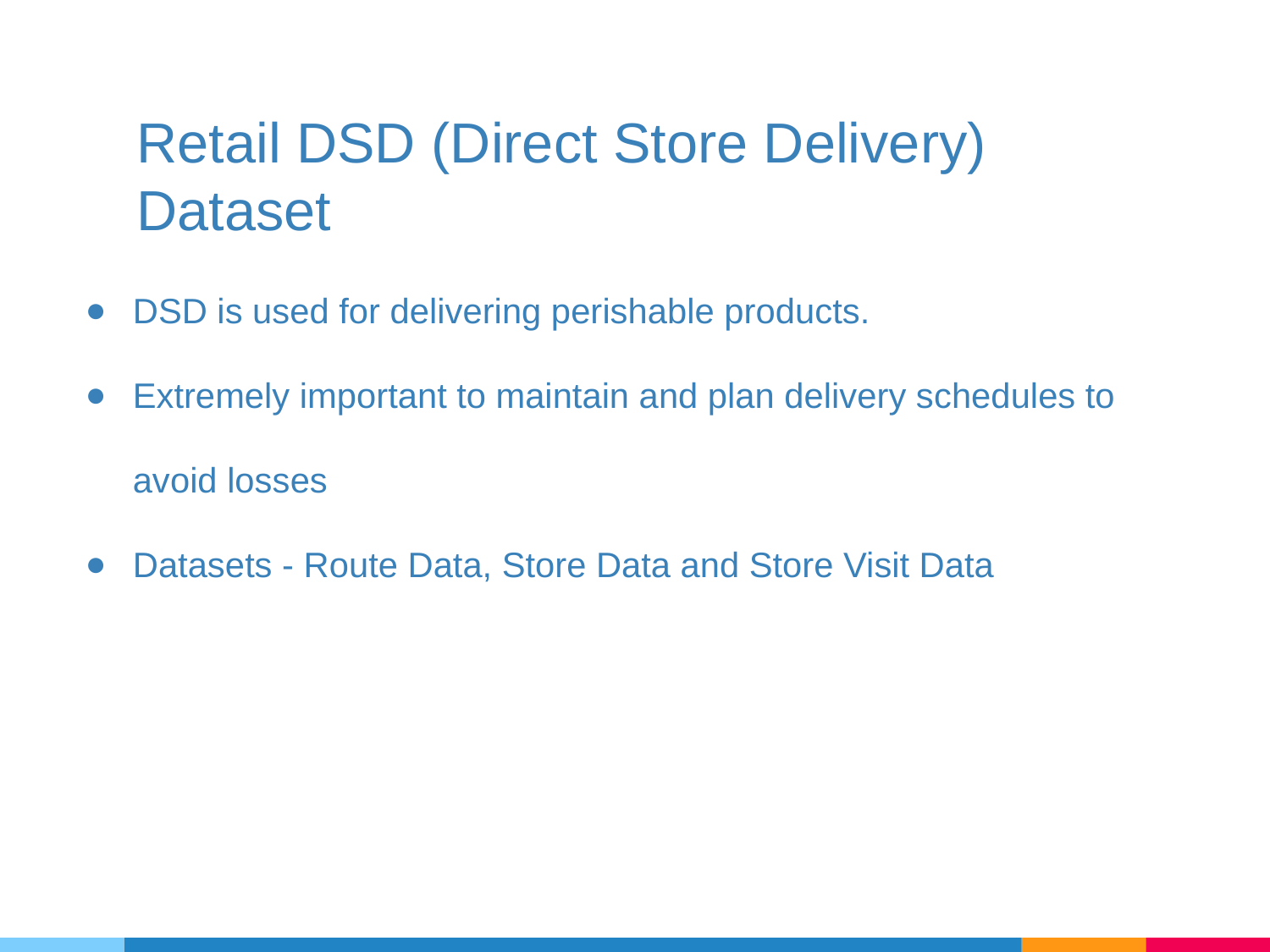

Retail DSD (Direct Store Delivery) Dataset

DSD is used for delivering perishable products.
Extremely important to maintain and plan delivery schedules to avoid losses
Datasets - Route Data, Store Data and Store Visit Data